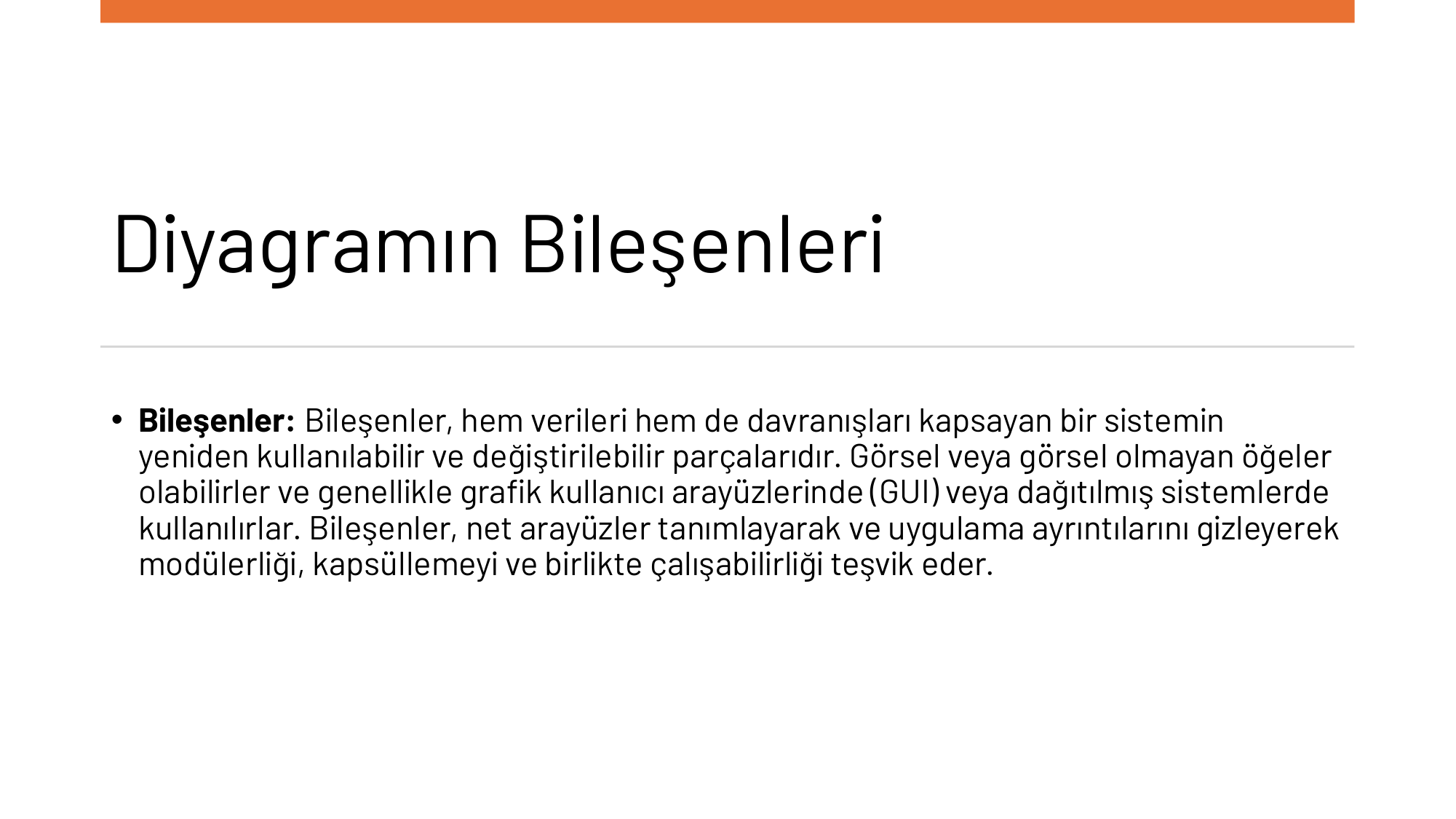

# Diyagramın Bileşenleri

Bileşenler: Bileşenler, hem verileri hem de davranışları kapsayan bir sistemin yeniden kullanılabilir ve değiştirilebilir parçalarıdır. Görsel veya görsel olmayan öğeler olabilirler ve genellikle grafik kullanıcı arayüzlerinde (GUI) veya dağıtılmış sistemlerde kullanılırlar. Bileşenler, net arayüzler tanımlayarak ve uygulama ayrıntılarını gizleyerek modülerliği, kapsüllemeyi ve birlikte çalışabilirliği teşvik eder.